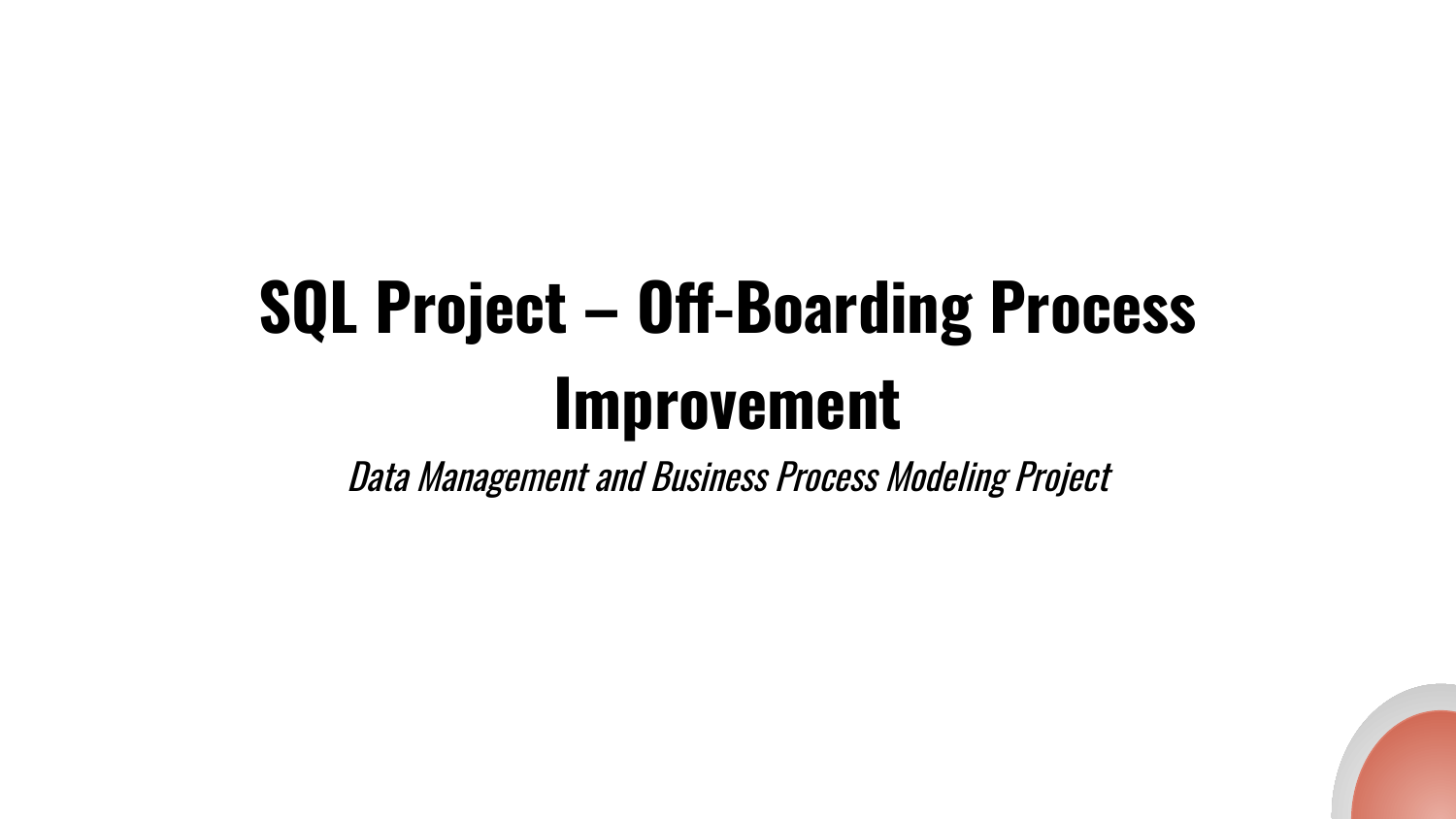

# SQL Project – Off-Boarding Process Improvement
Data Management and Business Process Modeling Project